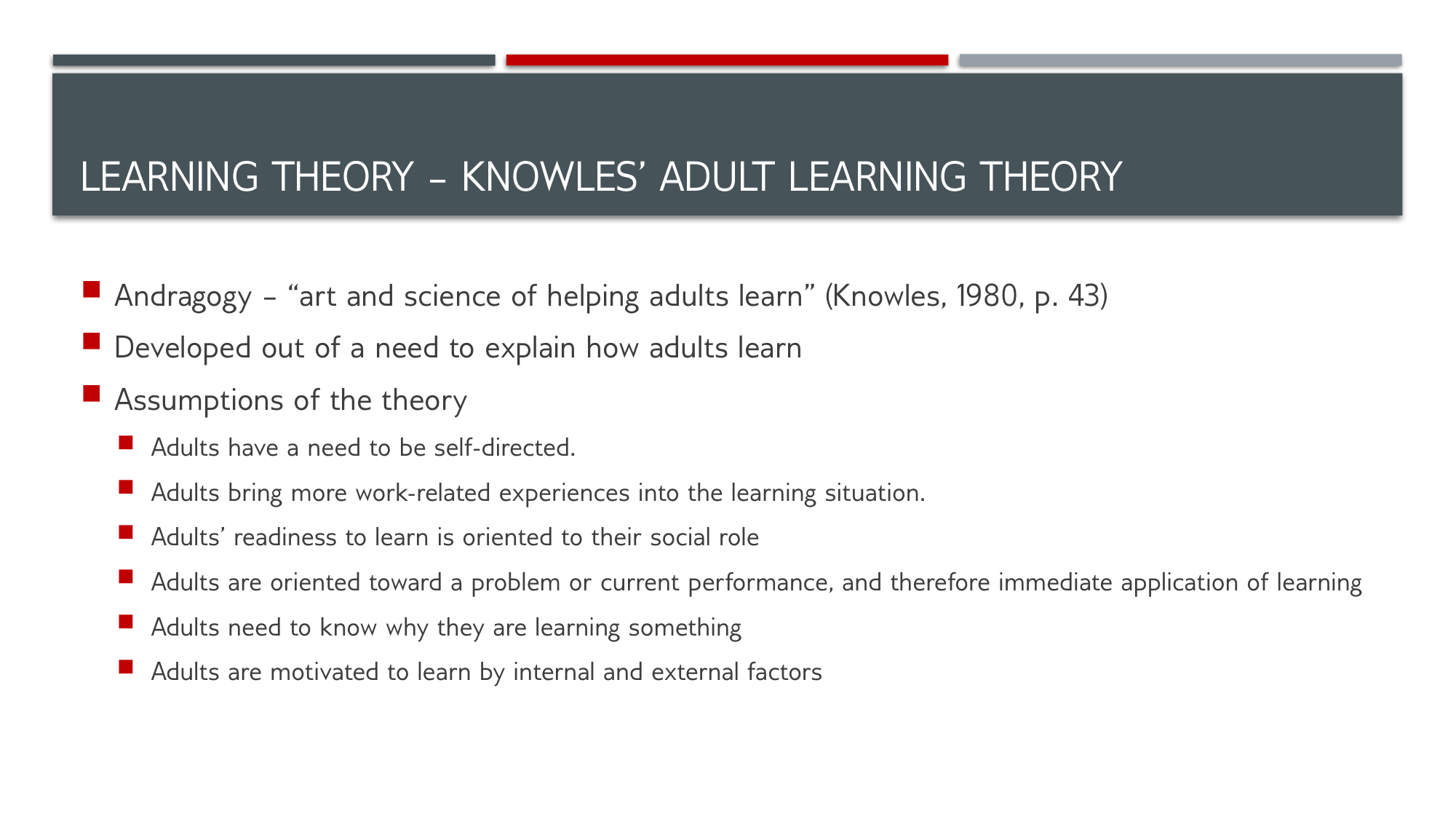

# Learning Theory – Knowles’ Adult Learning Theory
Andragogy – “art and science of helping adults learn” (Knowles, 1980, p. 43)
Developed out of a need to explain how adults learn
Assumptions of the theory
Adults have a need to be self-directed.
Adults bring more work-related experiences into the learning situation.
Adults’ readiness to learn is oriented to their social role
Adults are oriented toward a problem or current performance, and therefore immediate application of learning
Adults need to know why they are learning something
Adults are motivated to learn by internal and external factors